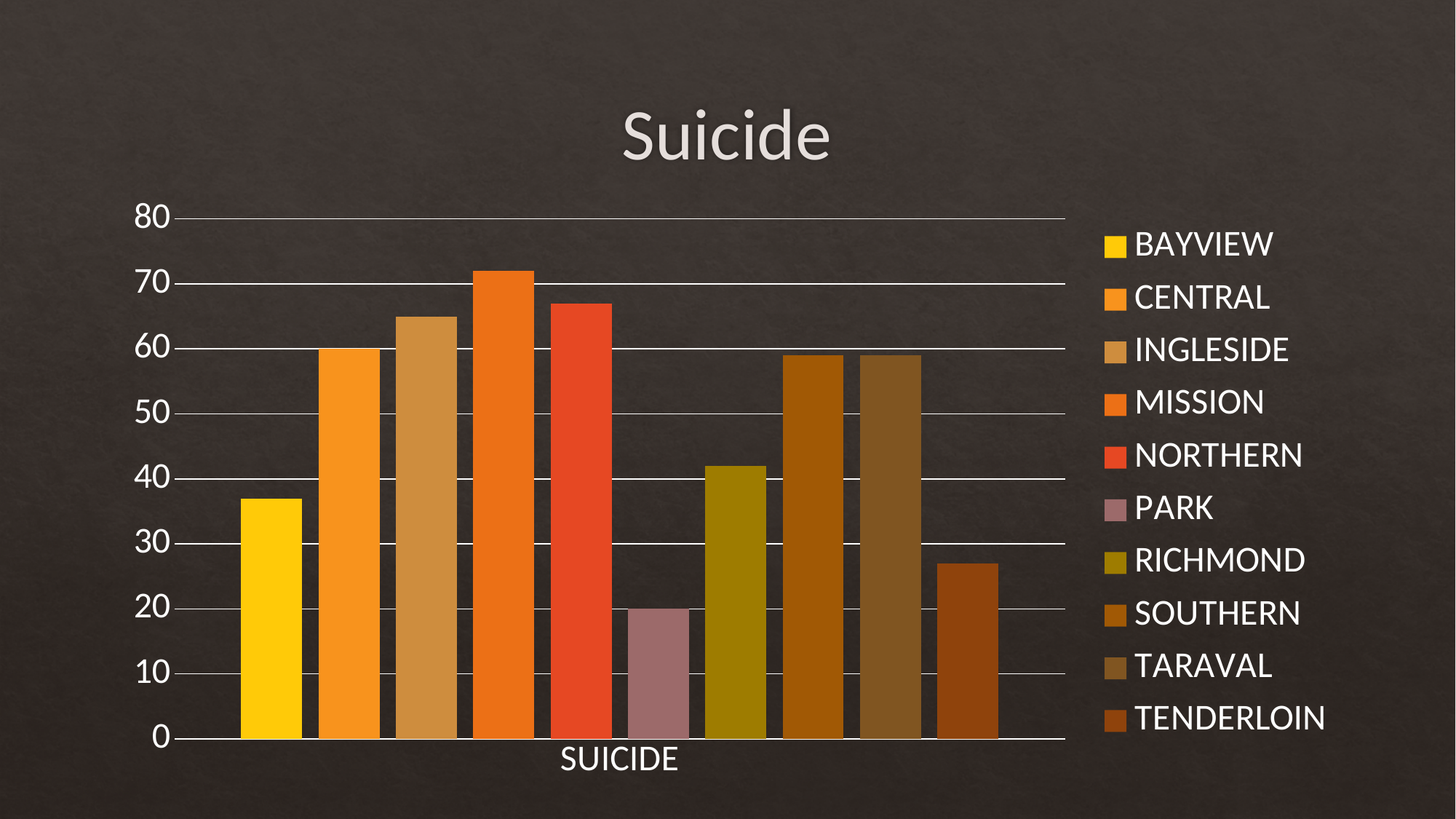

# Suicide

### Chart

| Category |  |  |  |  |  |  |  |  |  |  |
|---|---|---|---|---|---|---|---|---|---|---|
| SUICIDE | 37.0 | 60.0 | 65.0 | 72.0 | 67.0 | 20.0 | 42.0 | 59.0 | 59.0 | 27.0 |